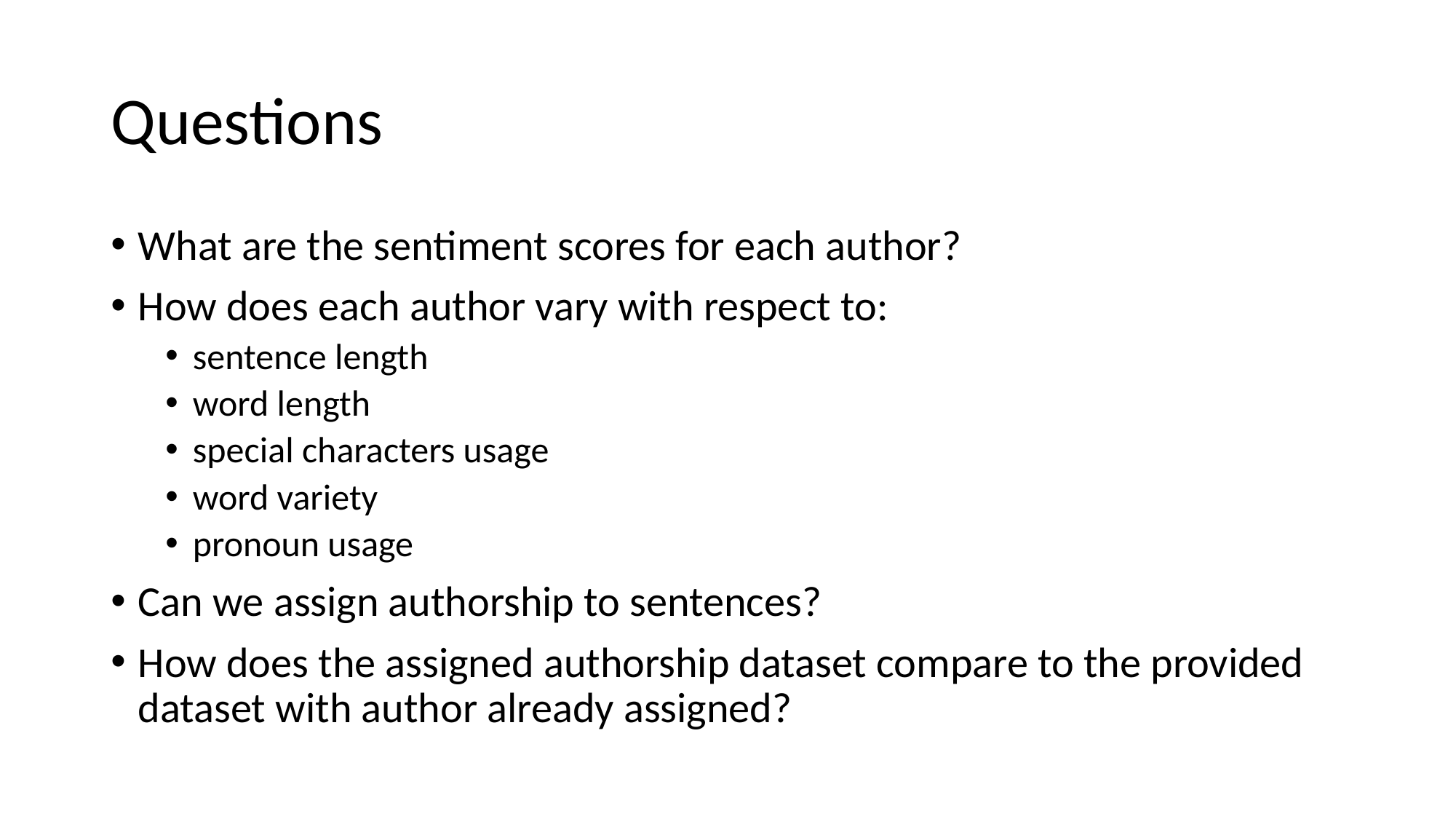

# Questions
What are the sentiment scores for each author?
How does each author vary with respect to:
sentence length
word length
special characters usage
word variety
pronoun usage
Can we assign authorship to sentences?
How does the assigned authorship dataset compare to the provided dataset with author already assigned?